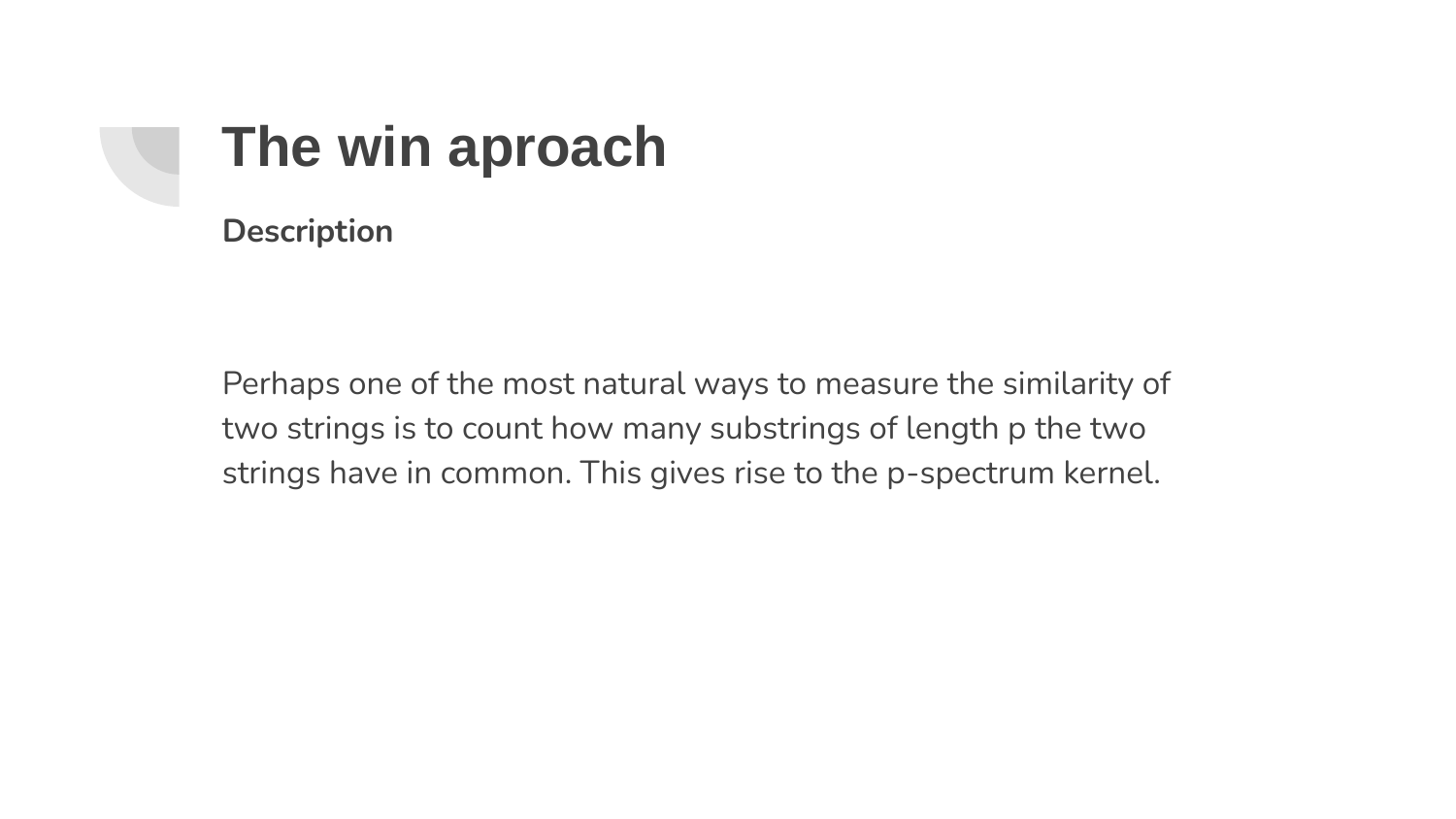

# The win aproach

Description

Perhaps one of the most natural ways to measure the similarity of two strings is to count how many substrings of length p the two strings have in common. This gives rise to the p-spectrum kernel.